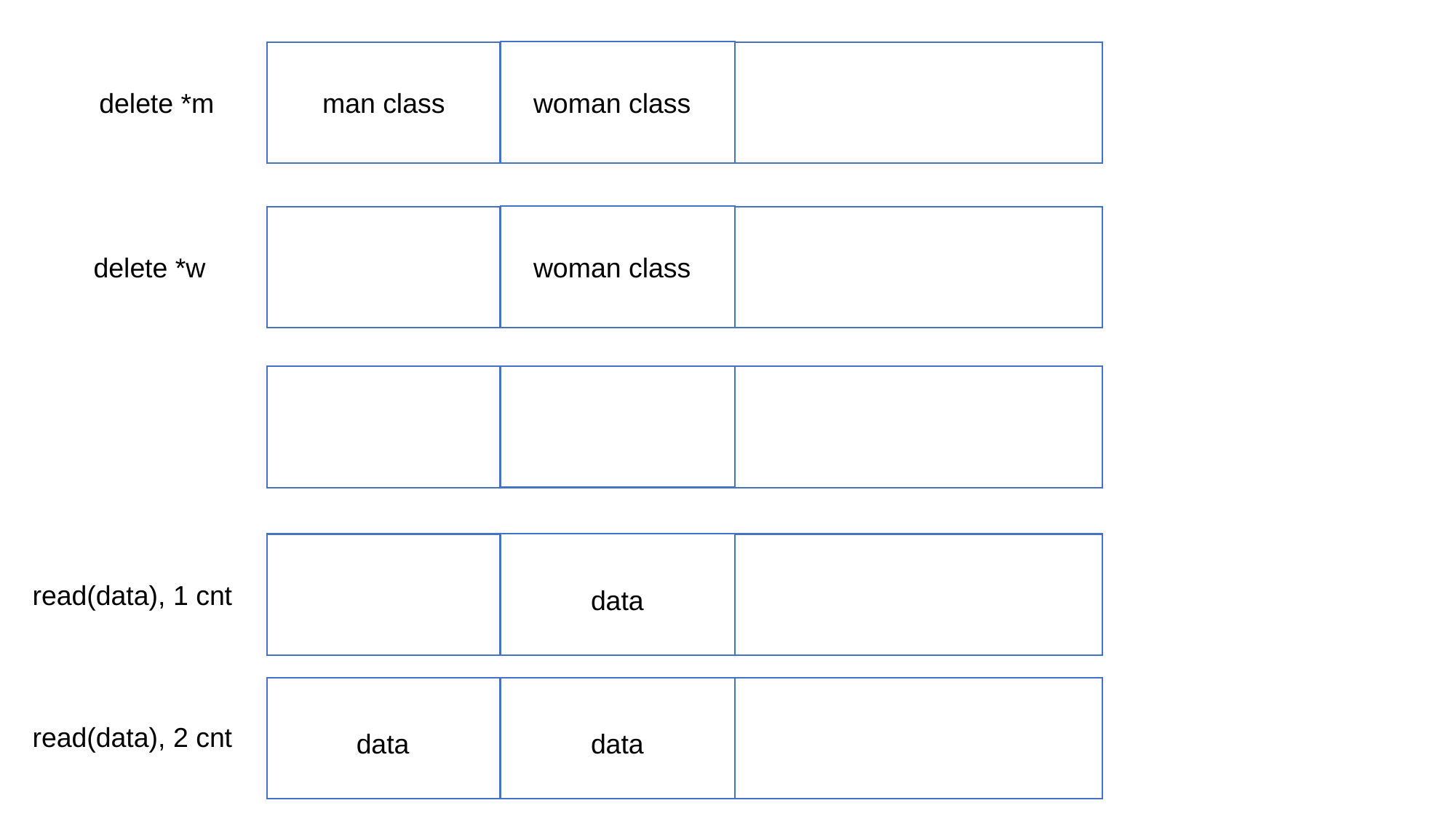

delete *m
man class
woman class

delete *w
woman class

read(data), 1 cnt
data

read(data), 2 cnt
data
data